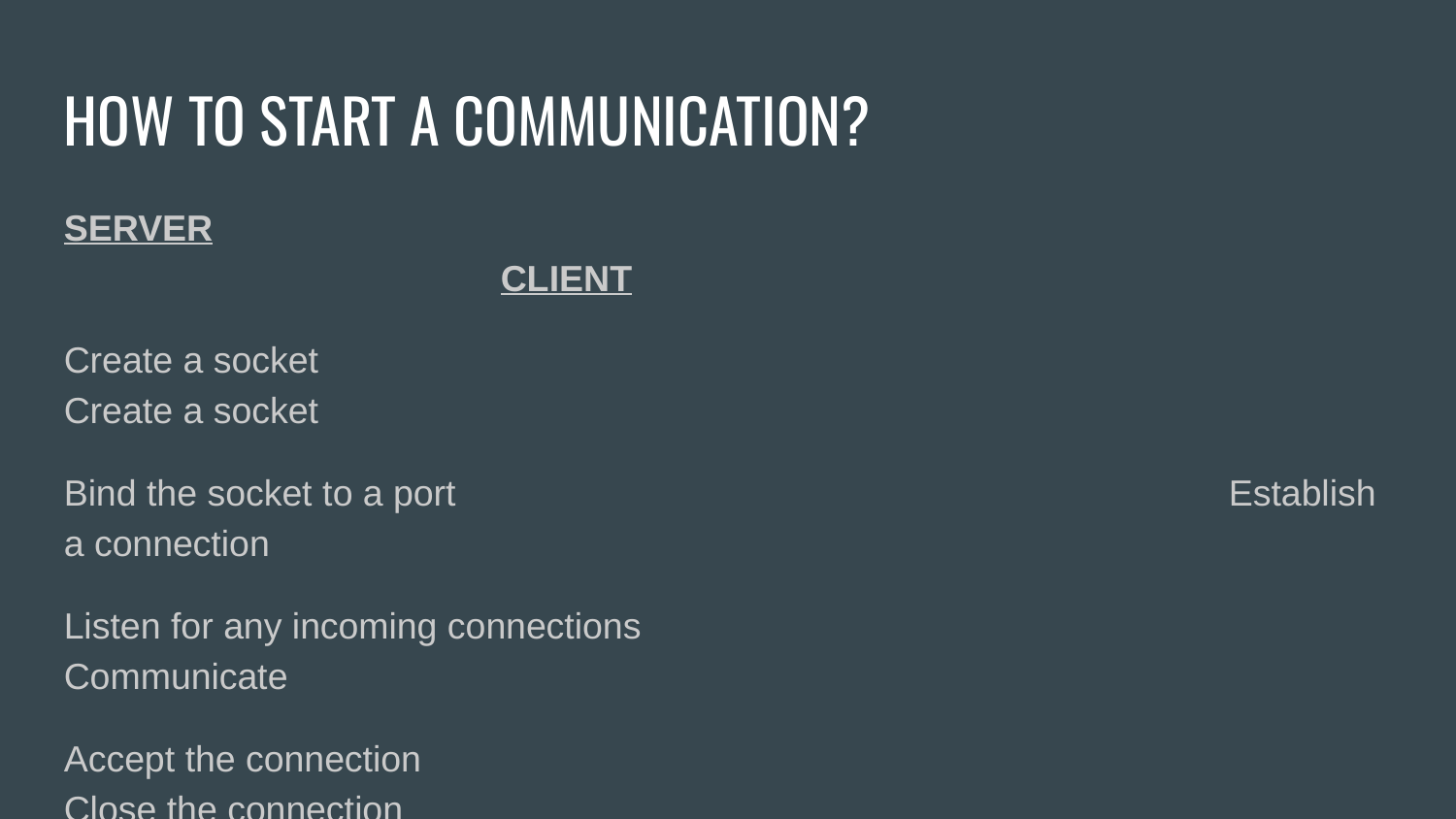

HOW TO START A COMMUNICATION?
SERVER 											CLIENT
Create a socket 								Create a socket
Bind the socket to a port 						Establish a connection
Listen for any incoming connections 				Communicate
Accept the connection 							Close the connection
Send/Receive Data
Close the connection